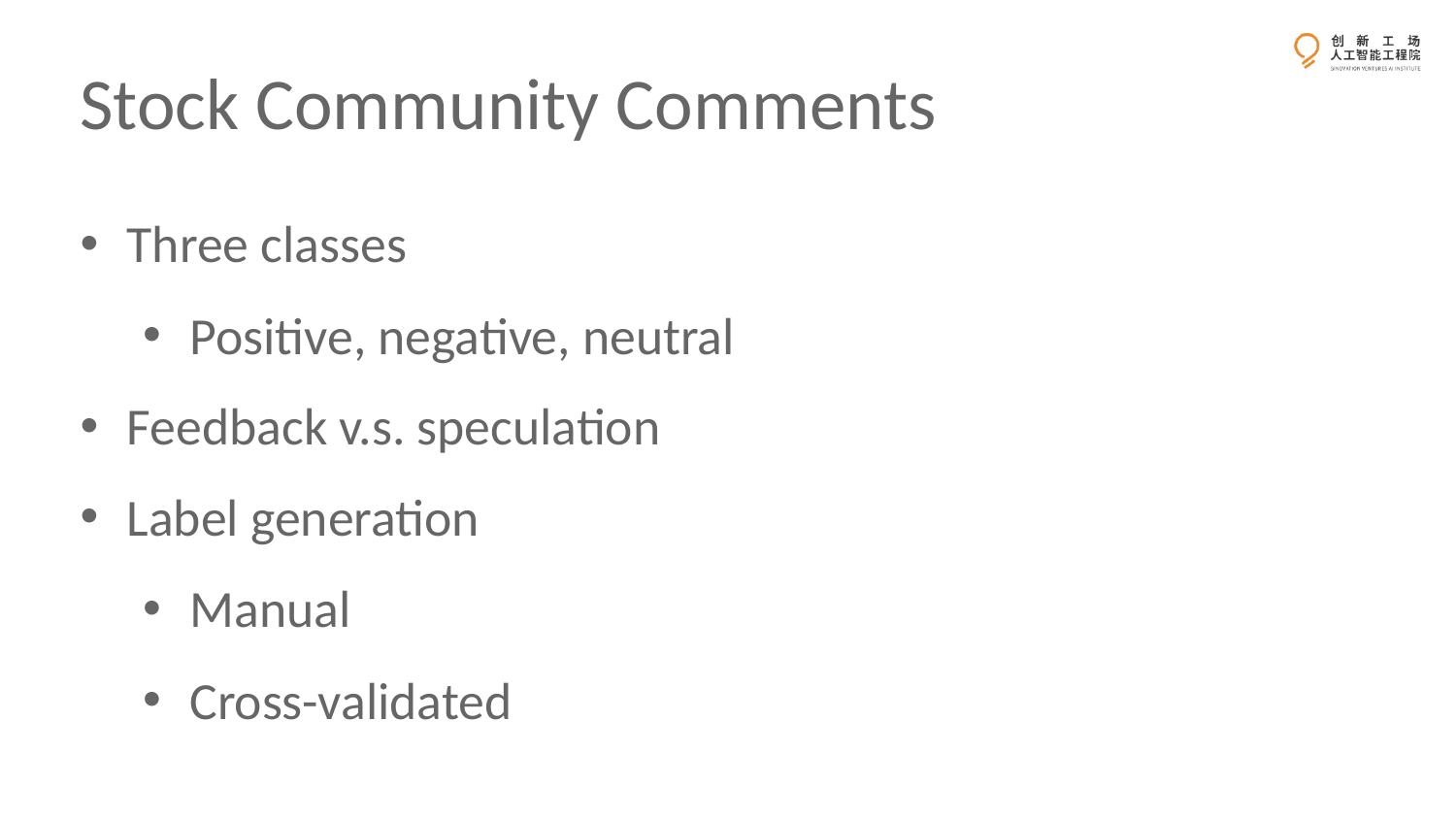

# Stock Community Comments
Three classes
Positive, negative, neutral
Feedback v.s. speculation
Label generation
Manual
Cross-validated